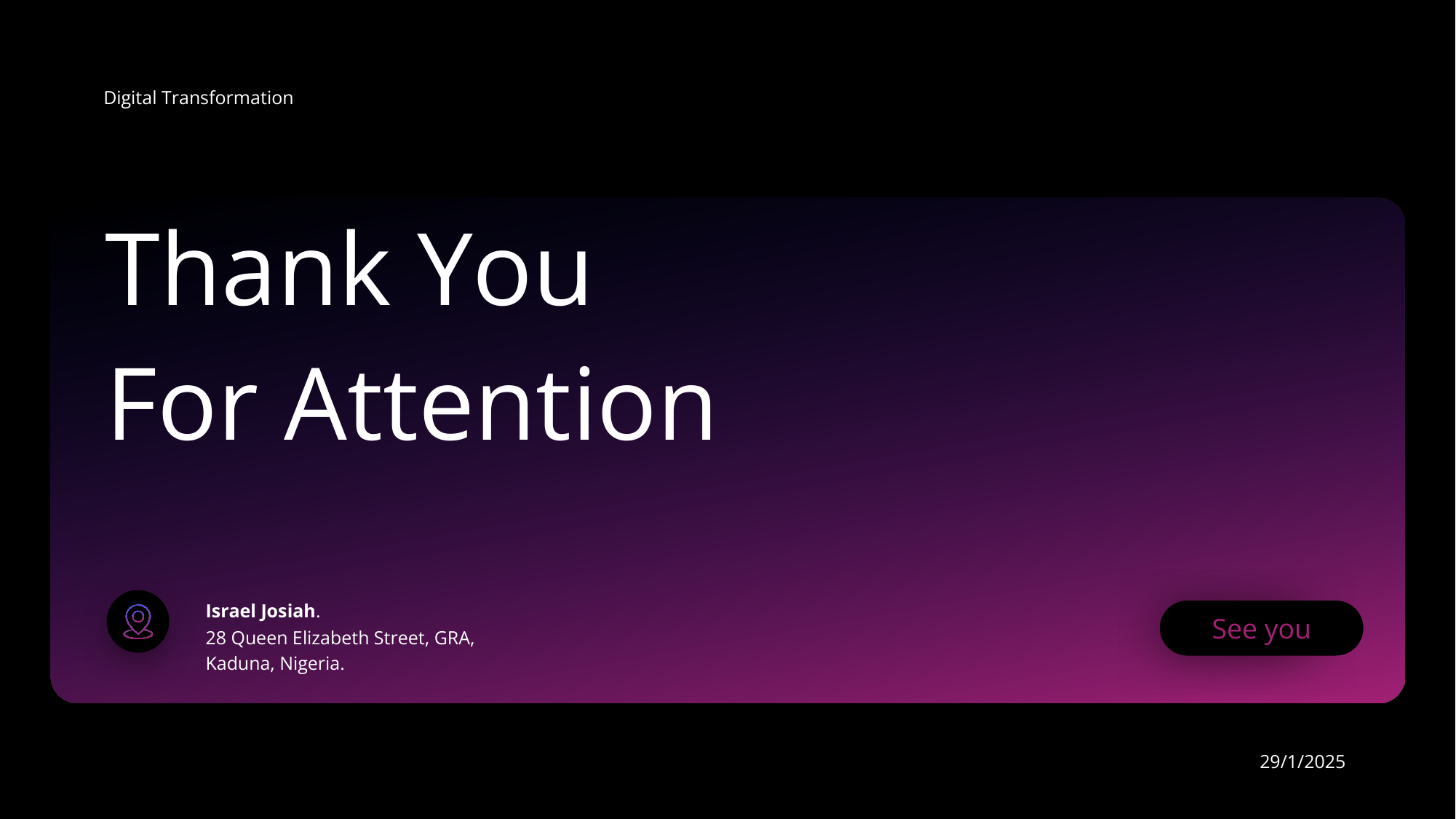

Digital Transformation

Thank You
For Attention

Israel Josiah. 
28 Queen Elizabeth Street, GRA, Kaduna, Nigeria.

See you
29/1/2025